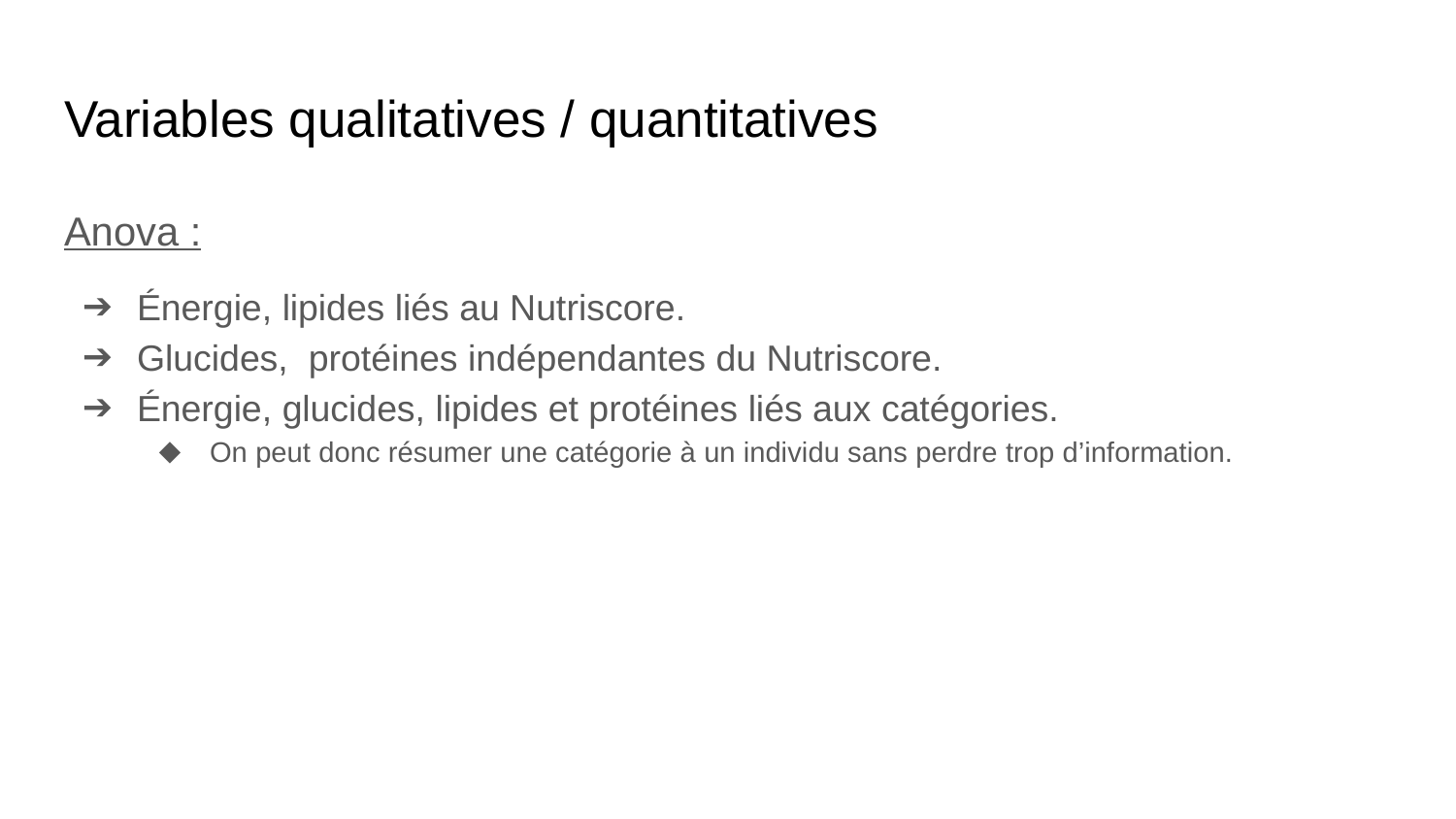

# Variables qualitatives / quantitatives
Anova :
Énergie, lipides liés au Nutriscore.
Glucides,  protéines indépendantes du Nutriscore.
Énergie, glucides, lipides et protéines liés aux catégories.
On peut donc résumer une catégorie à un individu sans perdre trop d’information.